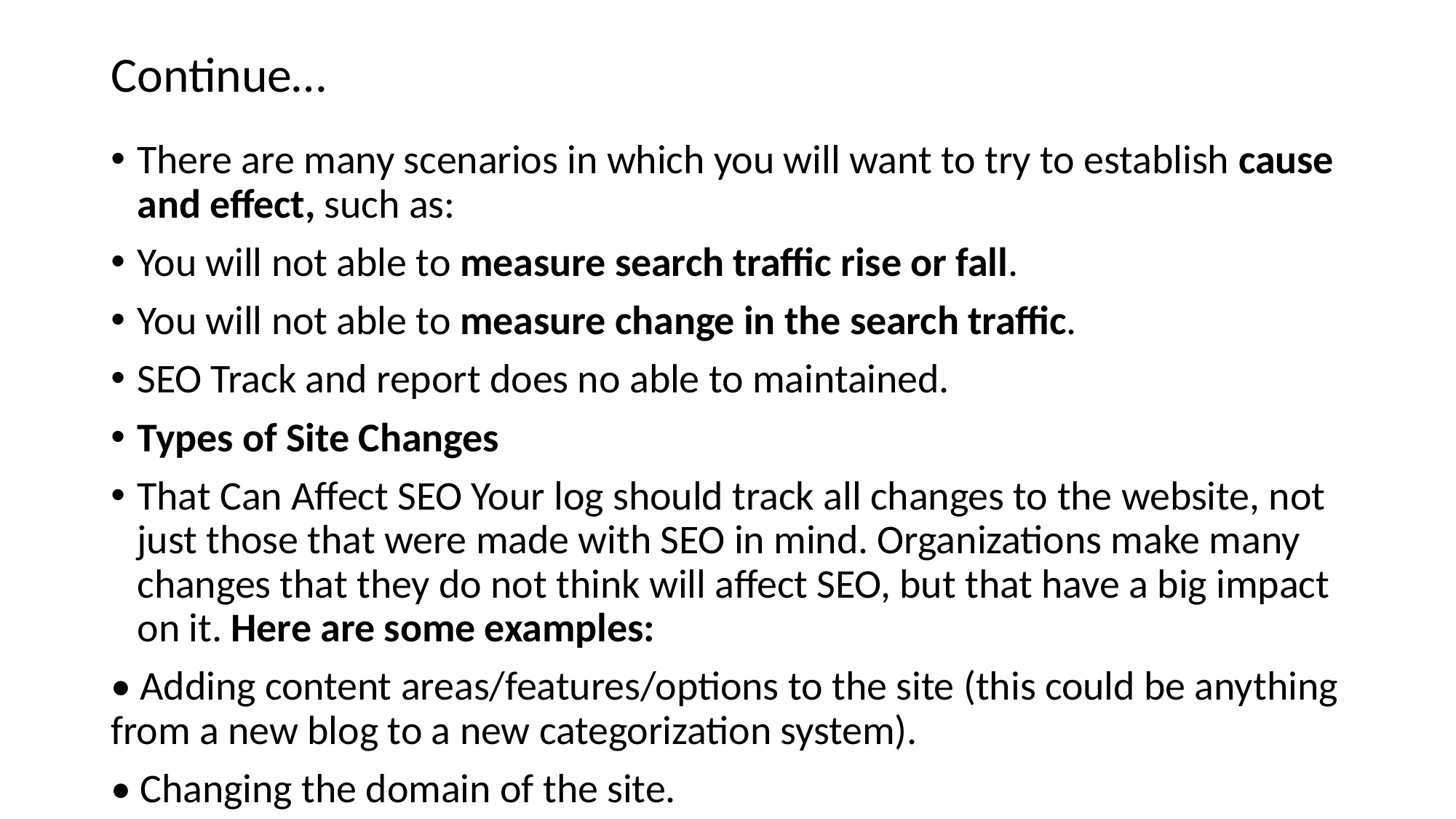

# Continue…
There are many scenarios in which you will want to try to establish cause and effect, such as:
You will not able to measure search traffic rise or fall.
You will not able to measure change in the search traffic.
SEO Track and report does no able to maintained.
Types of Site Changes
That Can Affect SEO Your log should track all changes to the website, not just those that were made with SEO in mind. Organizations make many changes that they do not think will affect SEO, but that have a big impact on it. Here are some examples:
• Adding content areas/features/options to the site (this could be anything from a new blog to a new categorization system).
• Changing the domain of the site.